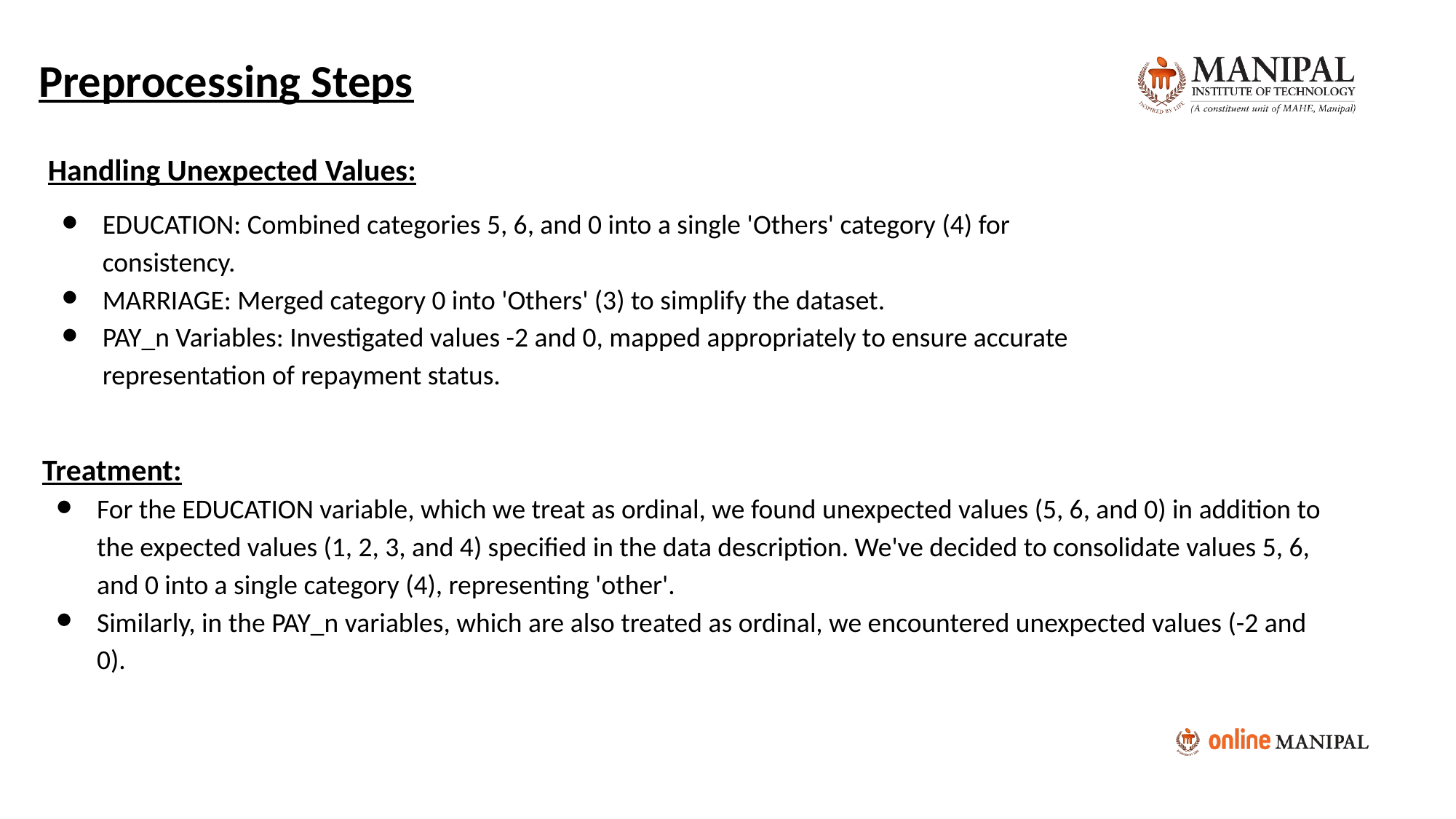

Preprocessing Steps

Handling Unexpected Values:
EDUCATION: Combined categories 5, 6, and 0 into a single 'Others' category (4) for consistency.
MARRIAGE: Merged category 0 into 'Others' (3) to simplify the dataset.
PAY_n Variables: Investigated values -2 and 0, mapped appropriately to ensure accurate representation of repayment status.

Treatment:
For the EDUCATION variable, which we treat as ordinal, we found unexpected values (5, 6, and 0) in addition to the expected values (1, 2, 3, and 4) specified in the data description. We've decided to consolidate values 5, 6, and 0 into a single category (4), representing 'other'.
Similarly, in the PAY_n variables, which are also treated as ordinal, we encountered unexpected values (-2 and 0).